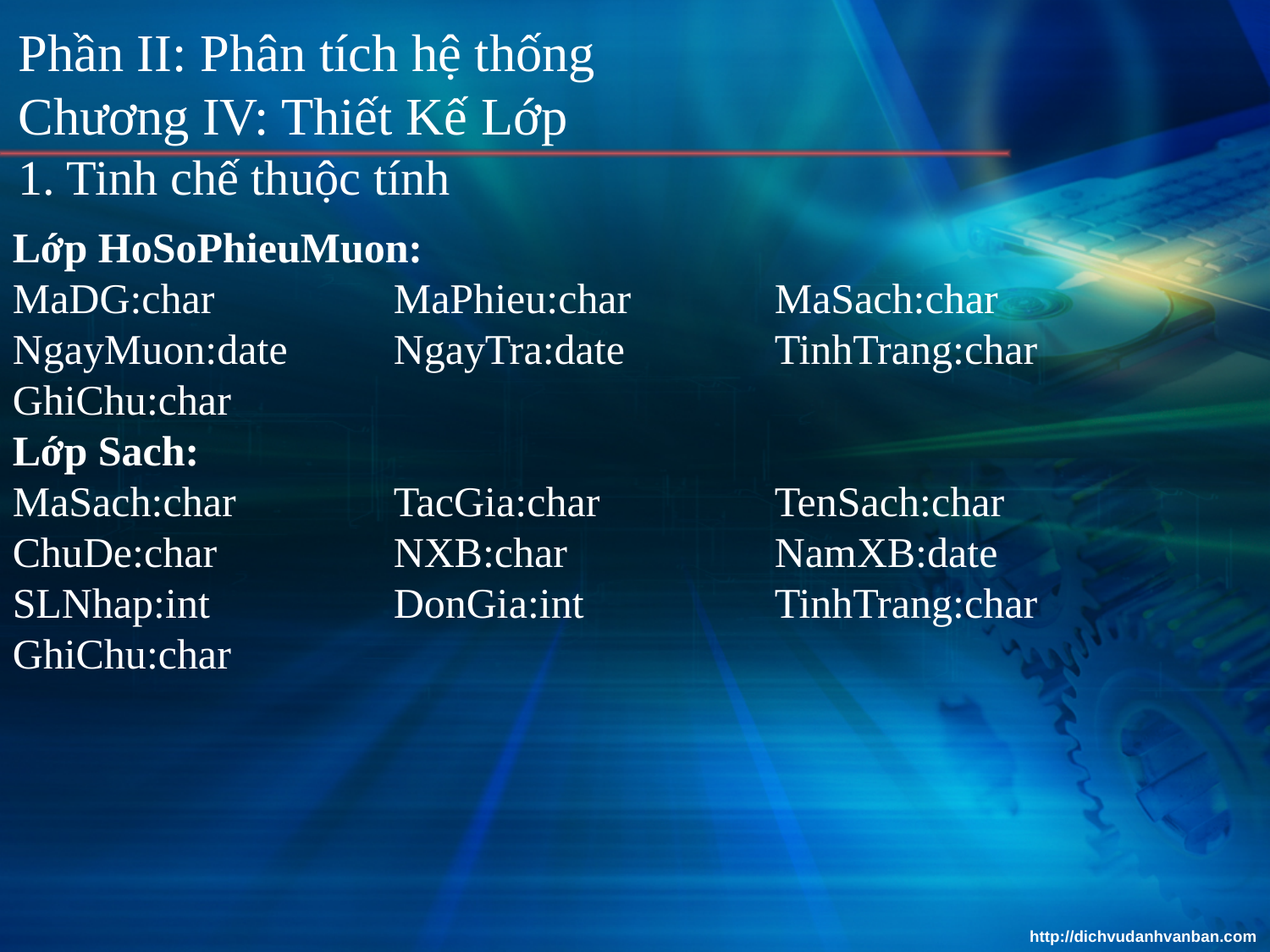

Lớp HoSoPhieuMuon:
MaDG:char		MaPhieu:char		MaSach:char
NgayMuon:date	NgayTra:date		TinhTrang:char
GhiChu:char
Lớp Sach:
MaSach:char		TacGia:char		TenSach:char
ChuDe:char		NXB:char		NamXB:date
SLNhap:int		DonGia:int		TinhTrang:char
GhiChu:char

# Phần II: Phân tích hệ thống Chương IV: Thiết Kế Lớp 1. Tinh chế thuộc tính